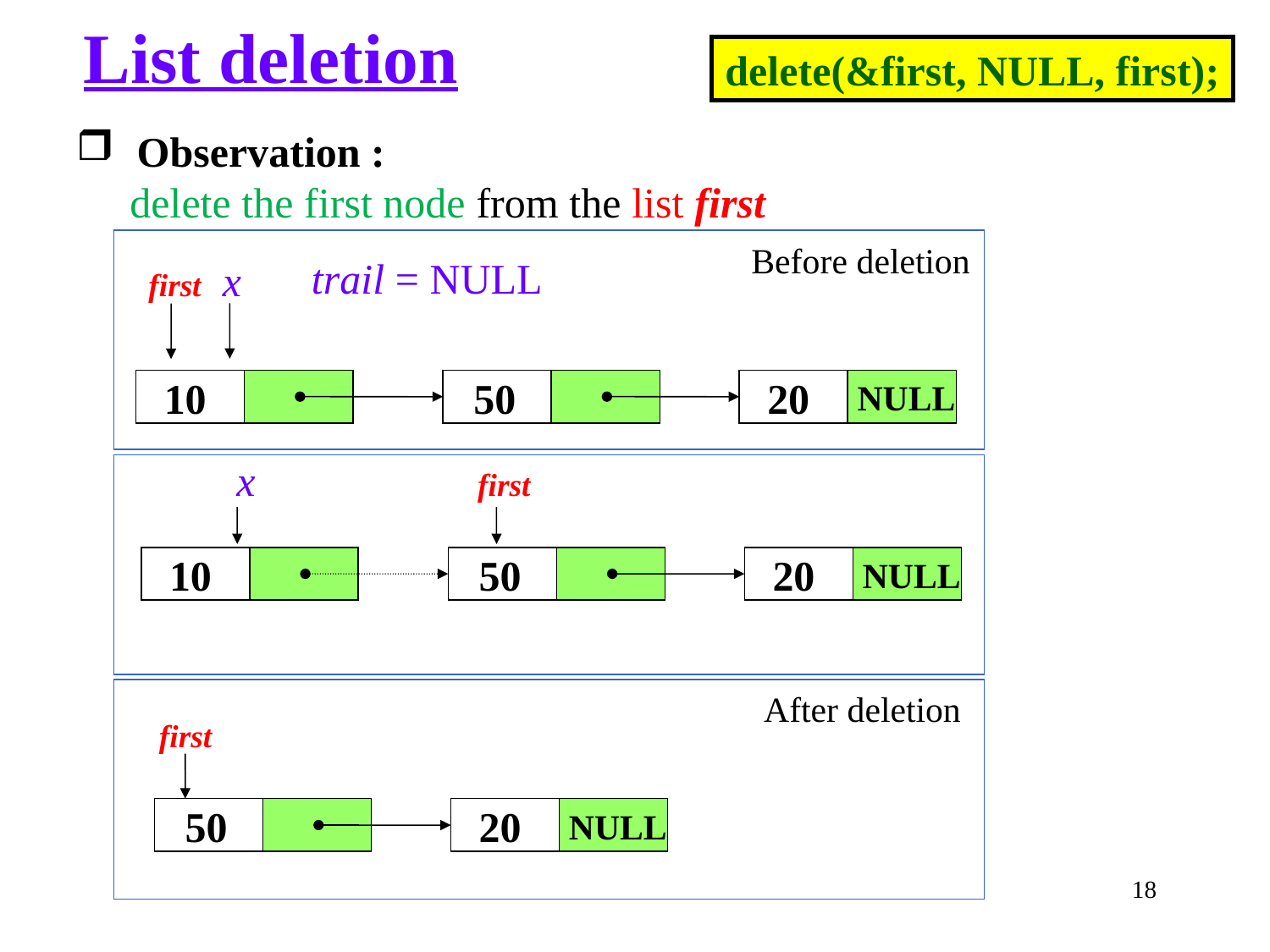

List deletion
delete(&first, NULL, first);
 Observation :
     delete the first node from the list first

Before deletion
trail = NULL
first  x

10
50
20
NULL

       x                     first

10
50
20
NULL

After deletion
first

50
20
NULL

18